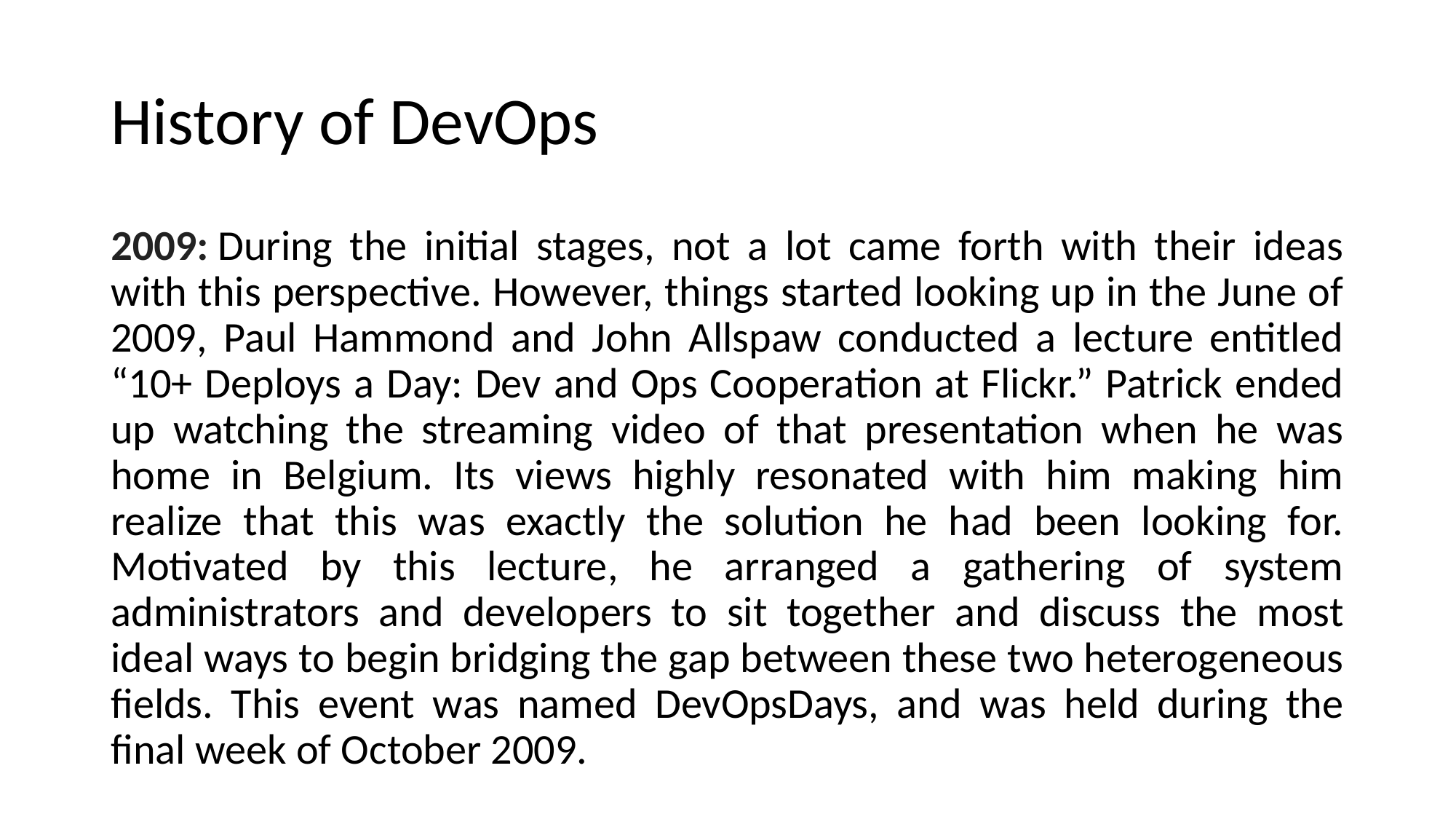

# History of DevOps
2009: During the initial stages, not a lot came forth with their ideas with this perspective. However, things started looking up in the June of 2009, Paul Hammond and John Allspaw conducted a lecture entitled “10+ Deploys a Day: Dev and Ops Cooperation at Flickr.” Patrick ended up watching the streaming video of that presentation when he was home in Belgium. Its views highly resonated with him making him realize that this was exactly the solution he had been looking for. Motivated by this lecture, he arranged a gathering of system administrators and developers to sit together and discuss the most ideal ways to begin bridging the gap between these two heterogeneous fields. This event was named DevOpsDays, and was held during the final week of October 2009.